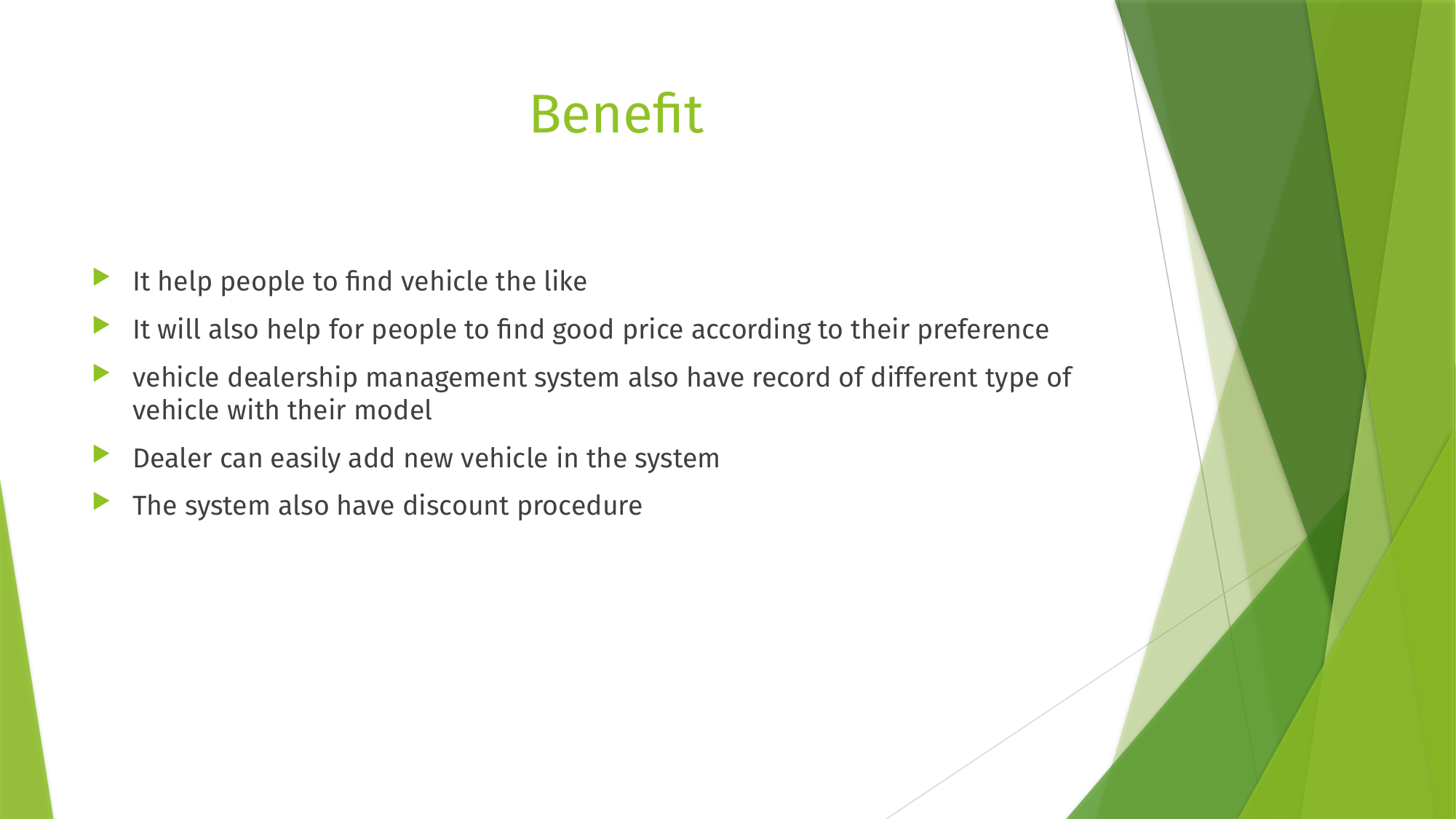

# Benefit
It help people to find vehicle the like
It will also help for people to find good price according to their preference
vehicle dealership management system also have record of different type of vehicle with their model
Dealer can easily add new vehicle in the system
The system also have discount procedure